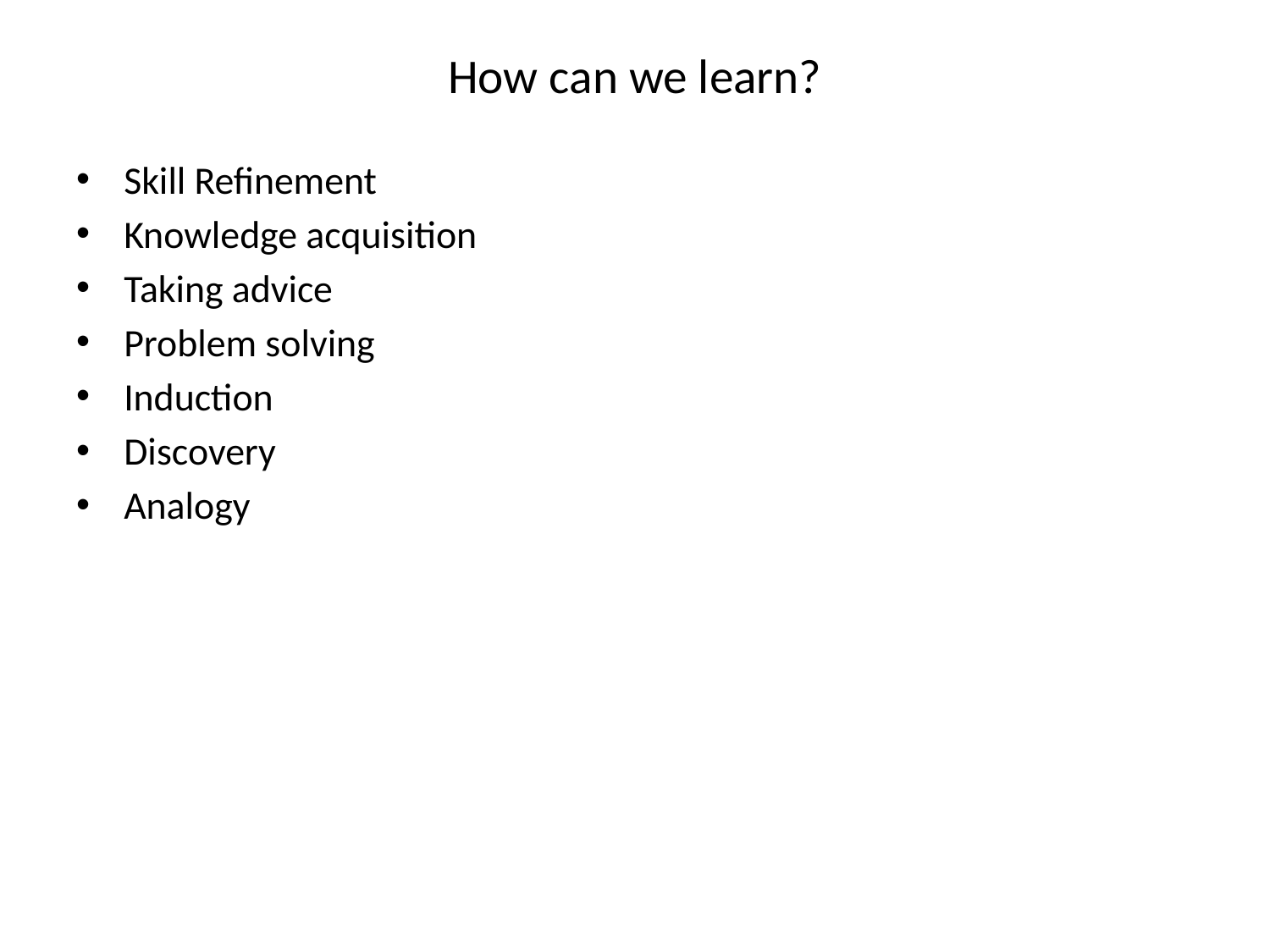

# How can we learn?
Skill Refinement
Knowledge acquisition
Taking advice
Problem solving
Induction
Discovery
Analogy